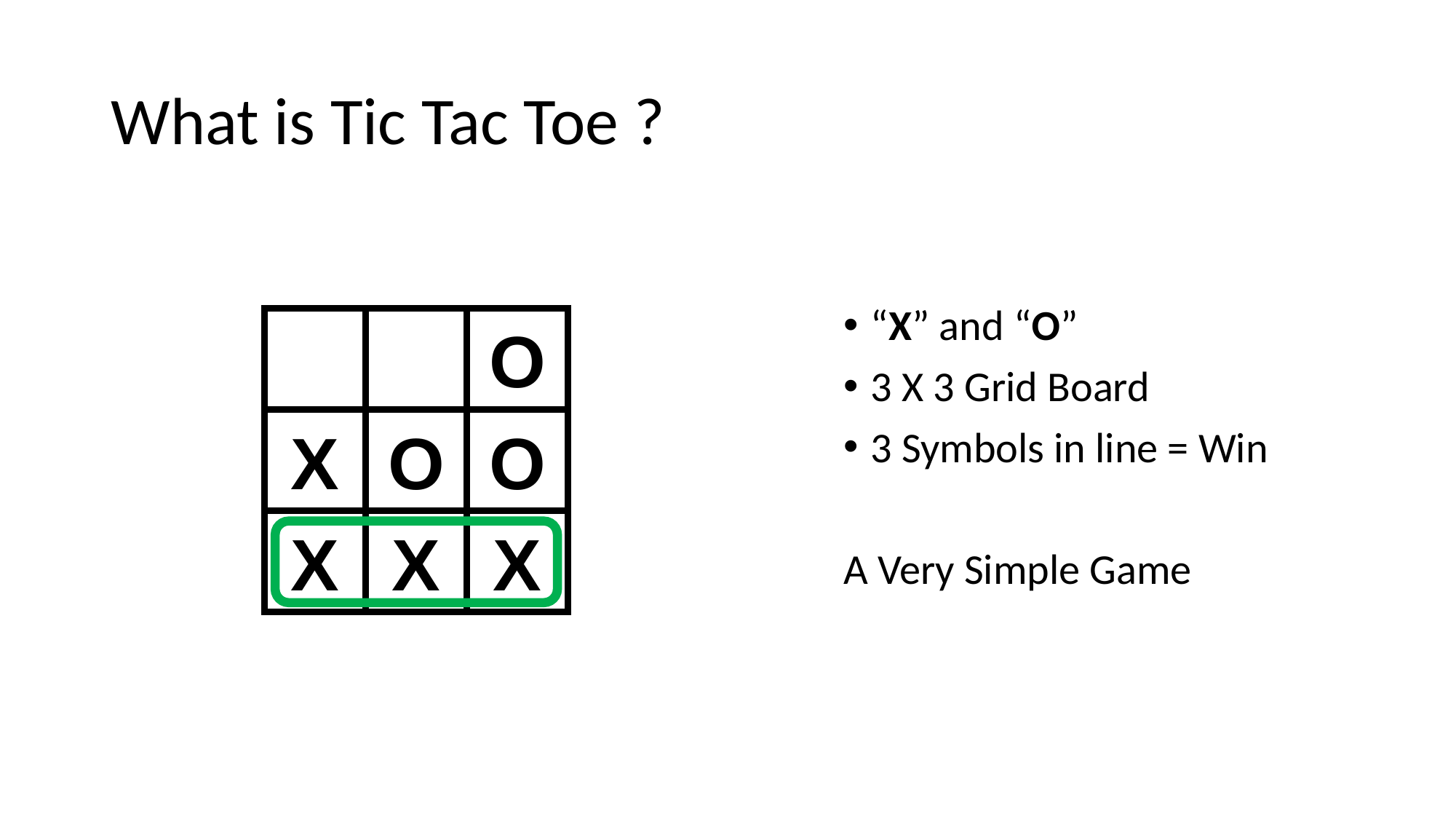

# What is Tic Tac Toe ?
“X” and “O”
3 X 3 Grid Board
3 Symbols in line = Win

A Very Simple Game

O
X
O
O
X
X
X